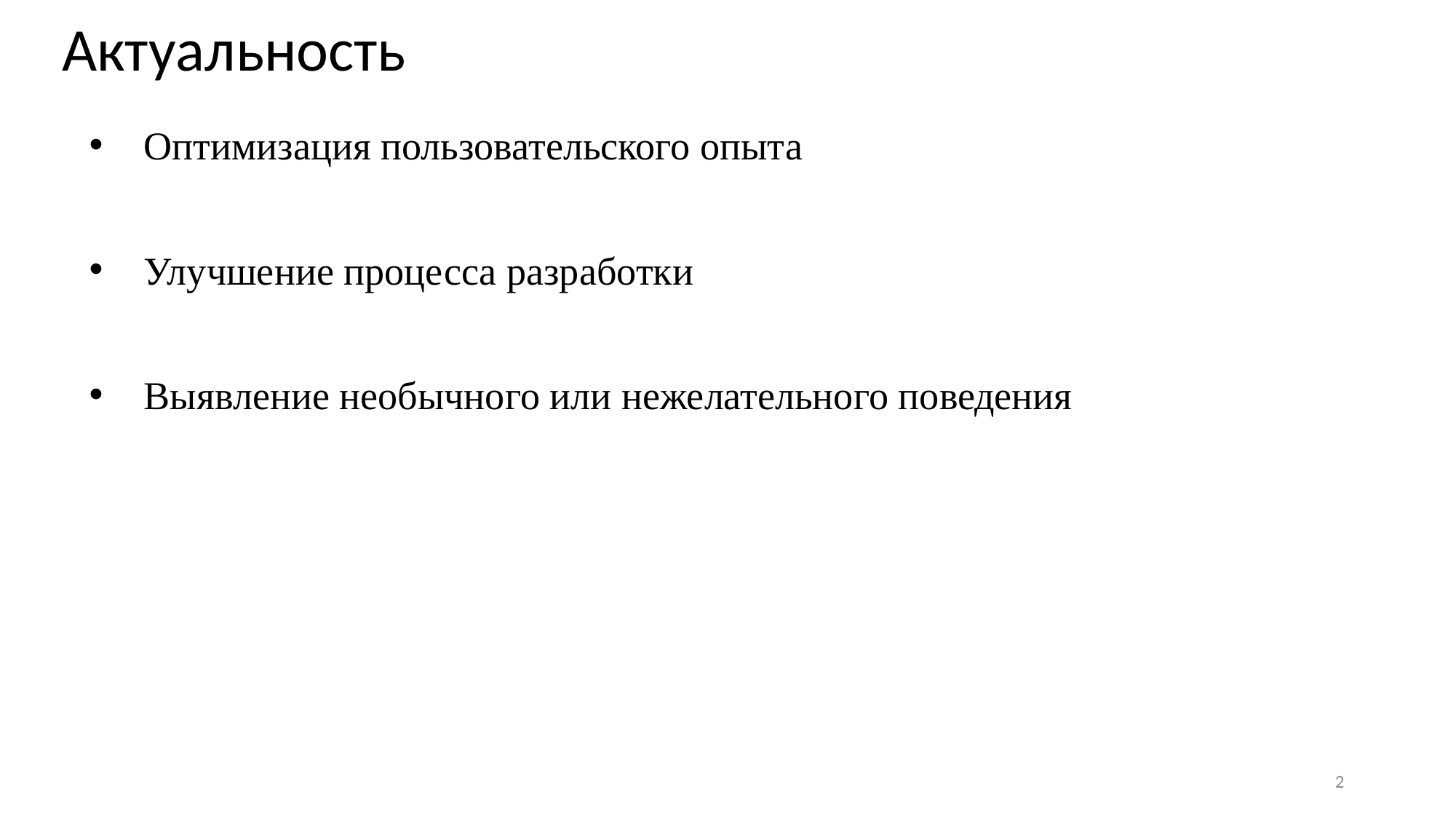

# Актуальность
Оптимизация пользовательского опыта

Улучшение процесса разработки

Выявление необычного или нежелательного поведения

2